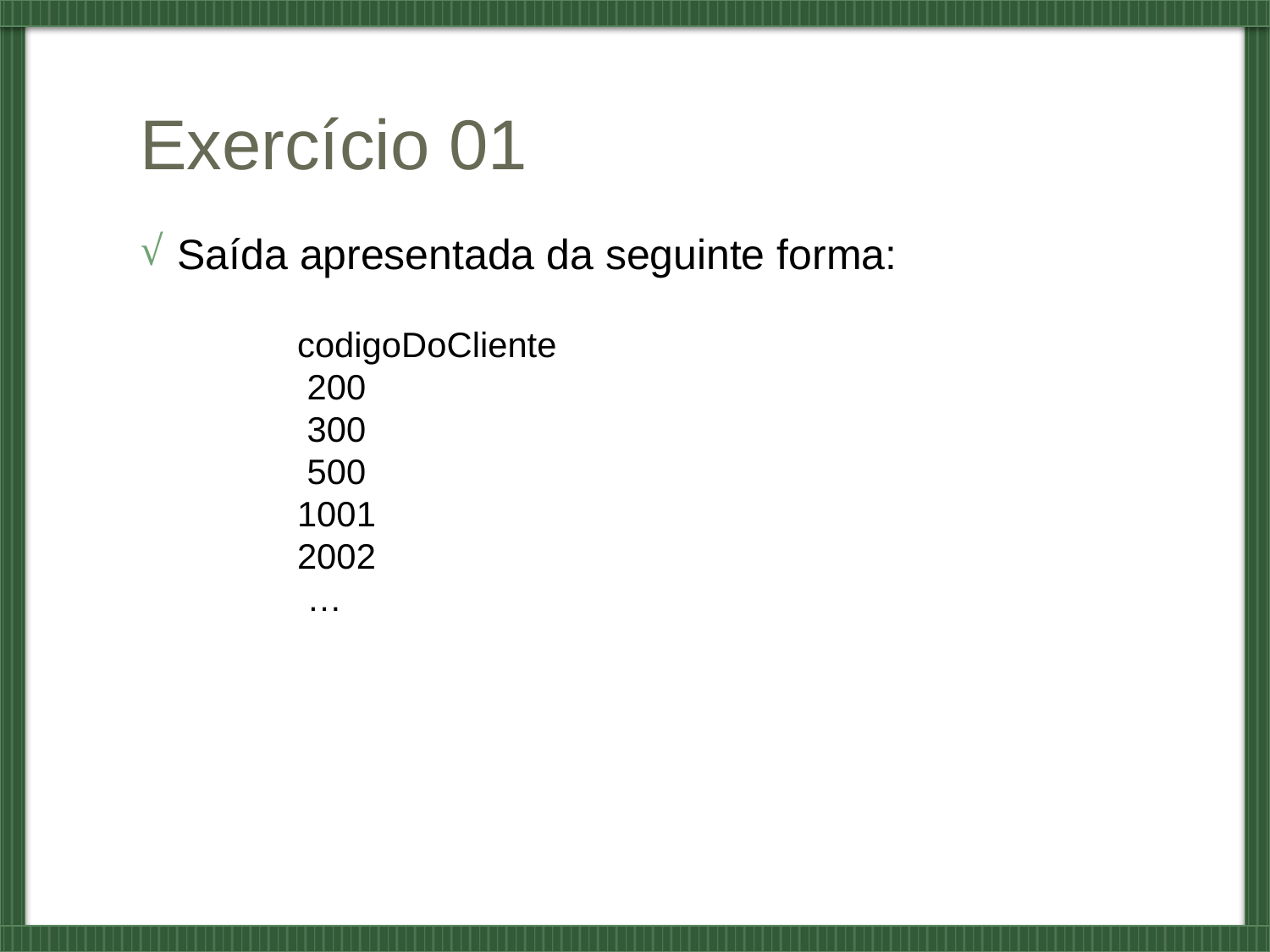

# Exercício 01
Saída apresentada da seguinte forma:

codigoDoCliente
 200
 300
 500
1001
2002
 …